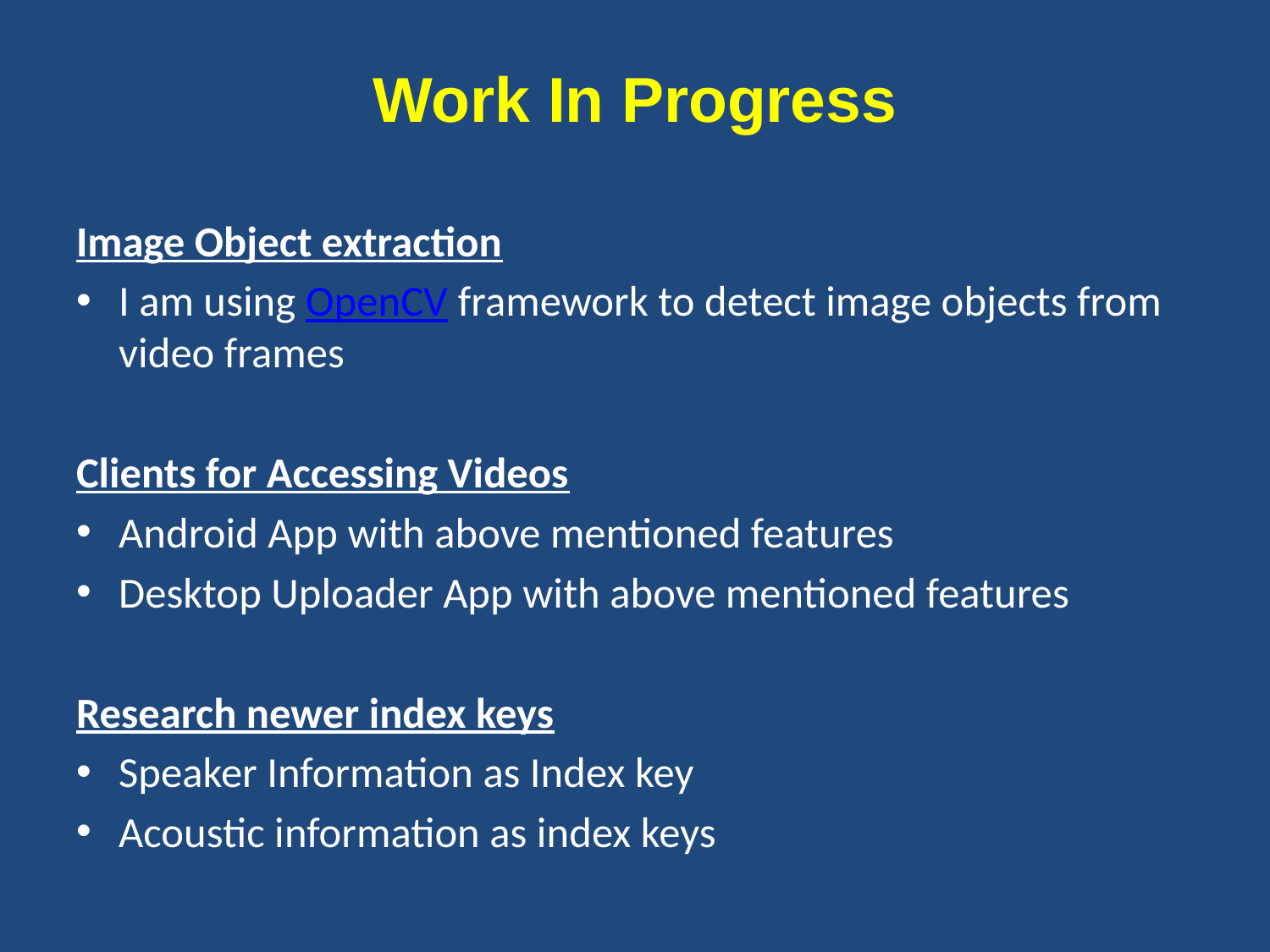

# Work In Progress
Image Object extraction
I am using OpenCV framework to detect image objects from video frames

Clients for Accessing Videos
Android App with above mentioned features
Desktop Uploader App with above mentioned features

Research newer index keys
Speaker Information as Index key
Acoustic information as index keys